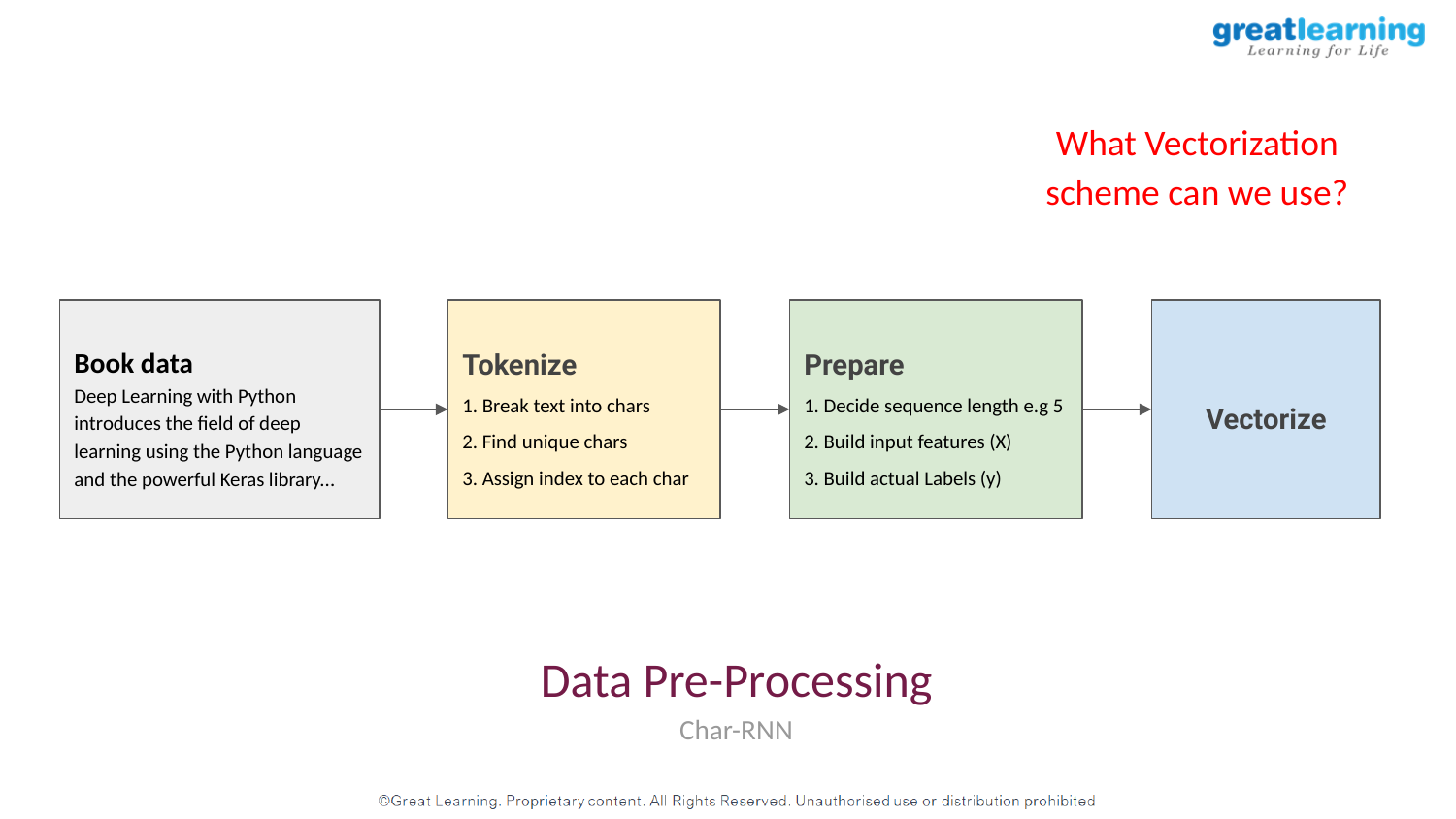

What Vectorization scheme can we use?
Book data
Deep Learning with Python introduces the field of deep learning using the Python language and the powerful Keras library...
Tokenize
1. Break text into chars
2. Find unique chars
3. Assign index to each char
Prepare
1. Decide sequence length e.g 5
2. Build input features (X)
3. Build actual Labels (y)
Vectorize
Data Pre-Processing
Char-RNN